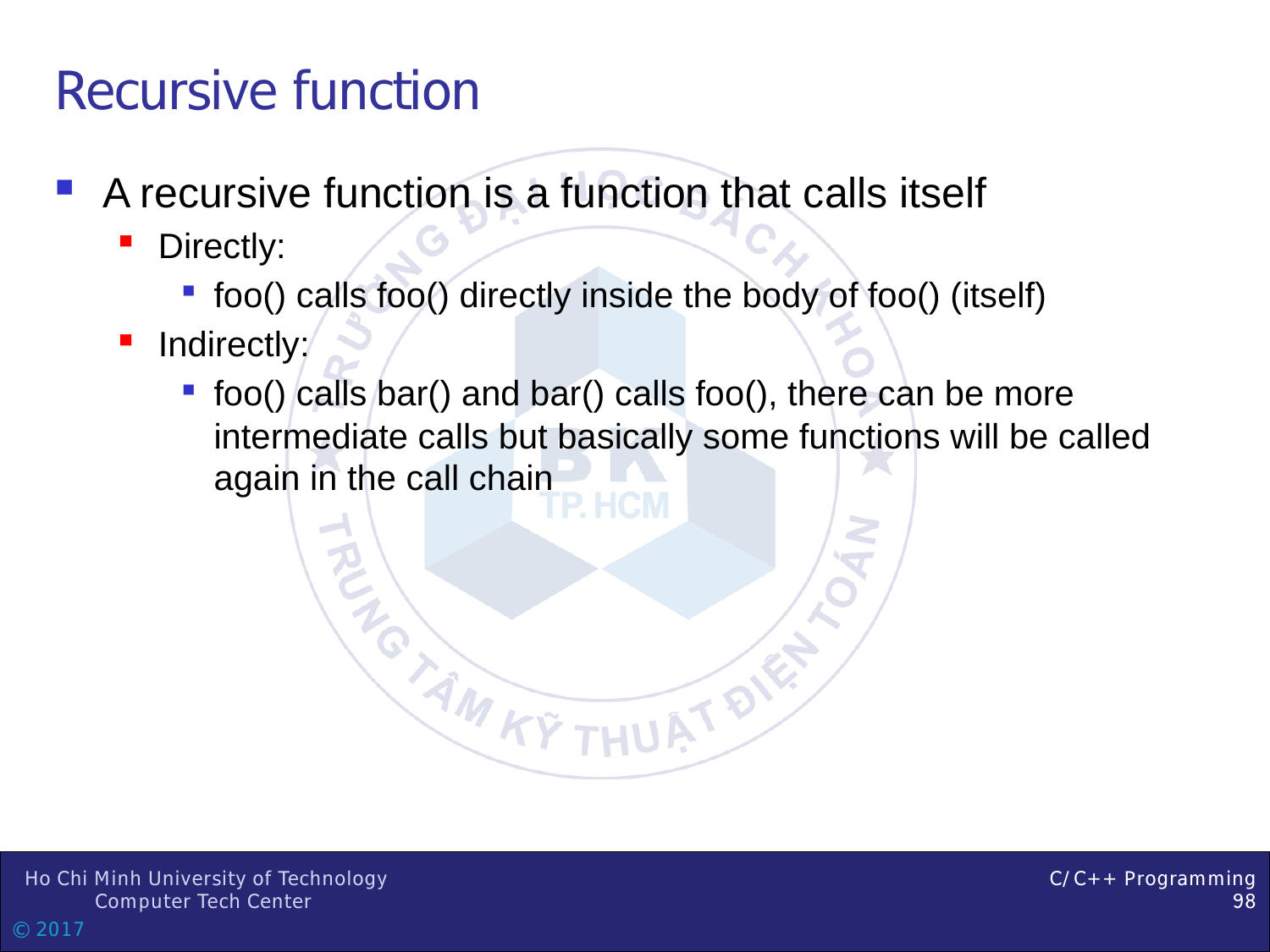

# Recursive function
A recursive function is a function that calls itself
Directly:
foo() calls foo() directly inside the body of foo() (itself)
Indirectly:
foo() calls bar() and bar() calls foo(), there can be more intermediate calls but basically some functions will be called again in the call chain